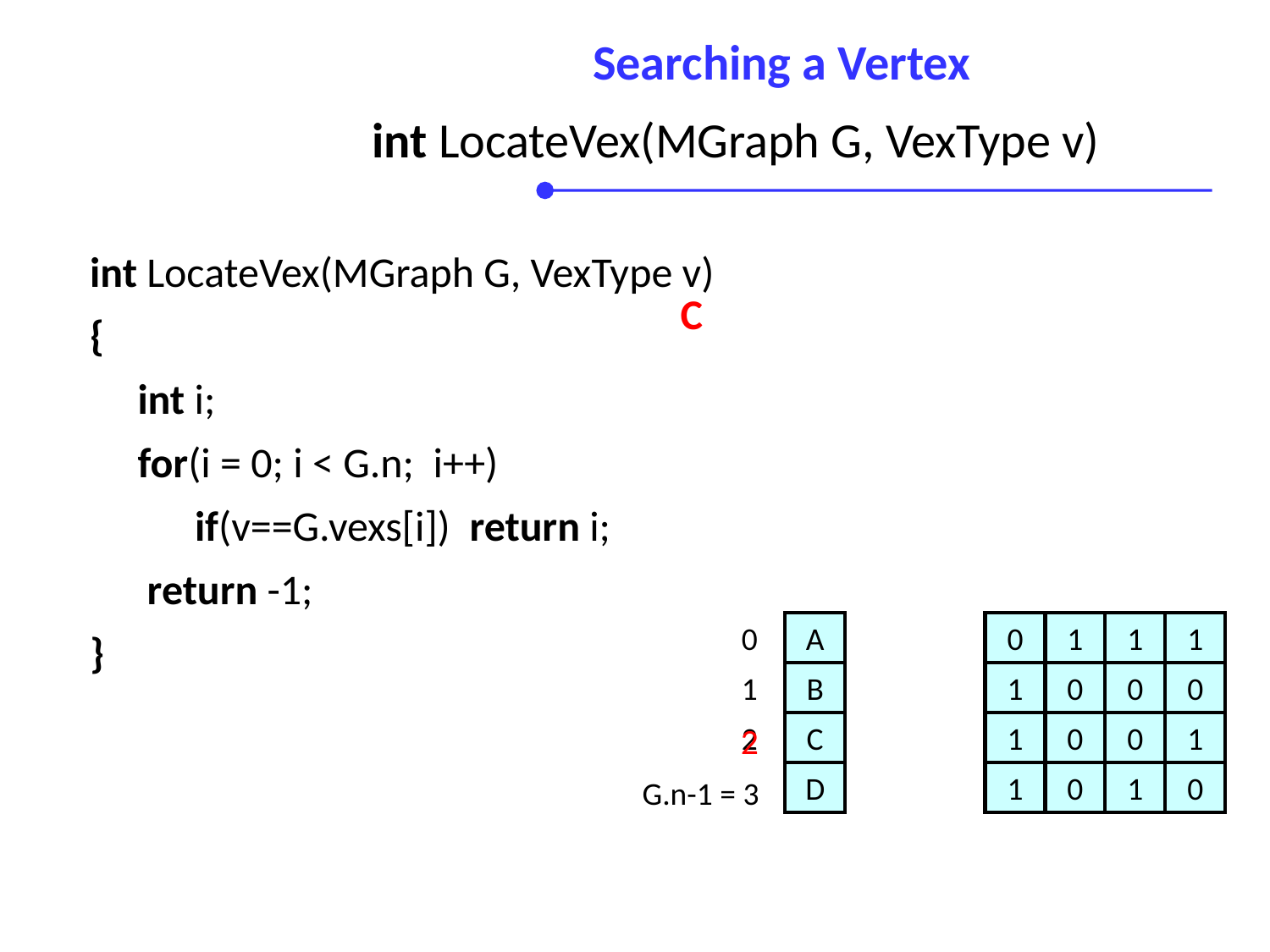

# Searching a Vertex
int LocateVex(MGraph G, VexType v)
int LocateVex(MGraph G, VexType v) {
     int i;
     for(i = 0; i < G.n;  i++)
           if(v==G.vexs[i])  return i;
      return -1;
}

C
A
B
C
D
0
1
2
G.n-1 = 3
1
1
1
0
0
0
0
1
0
0
1
1
0
1
0
1
2